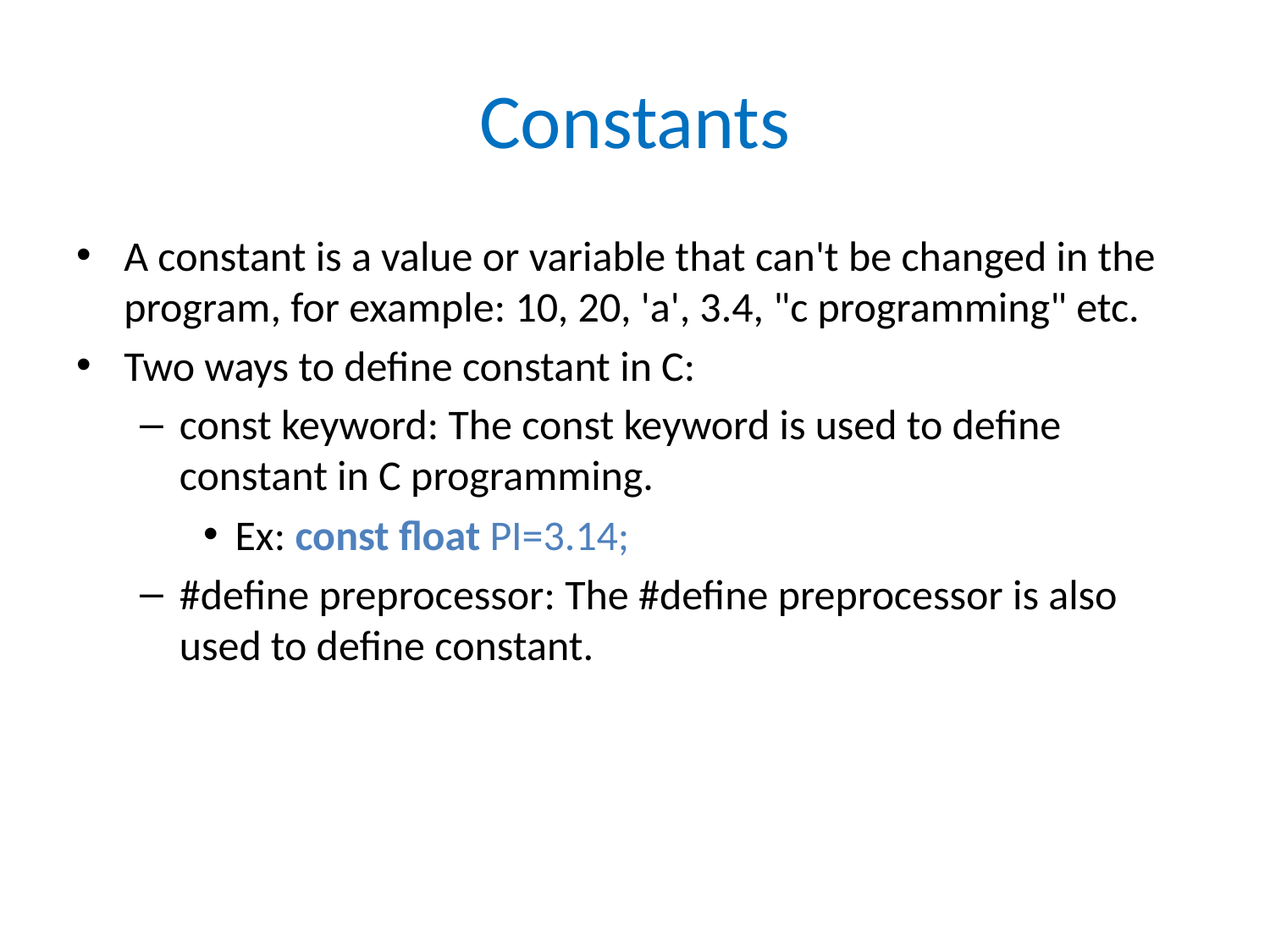

# Constants
A constant is a value or variable that can't be changed in the program, for example: 10, 20, 'a', 3.4, "c programming" etc.
Two ways to define constant in C:
const keyword: The const keyword is used to define constant in C programming.
Ex: const float PI=3.14;
#define preprocessor: The #define preprocessor is also used to define constant.